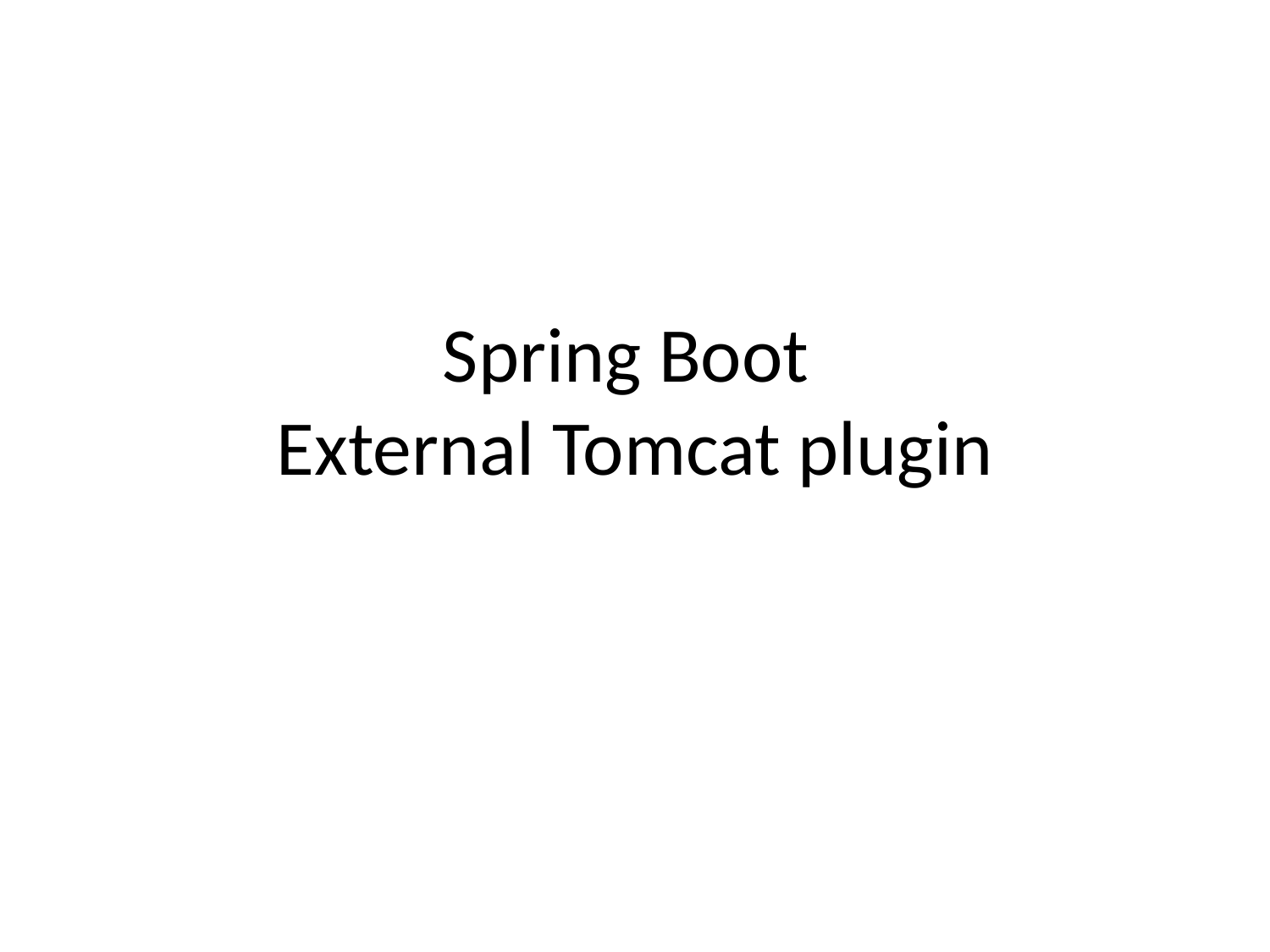

# Spring Boot External Tomcat plugin

9